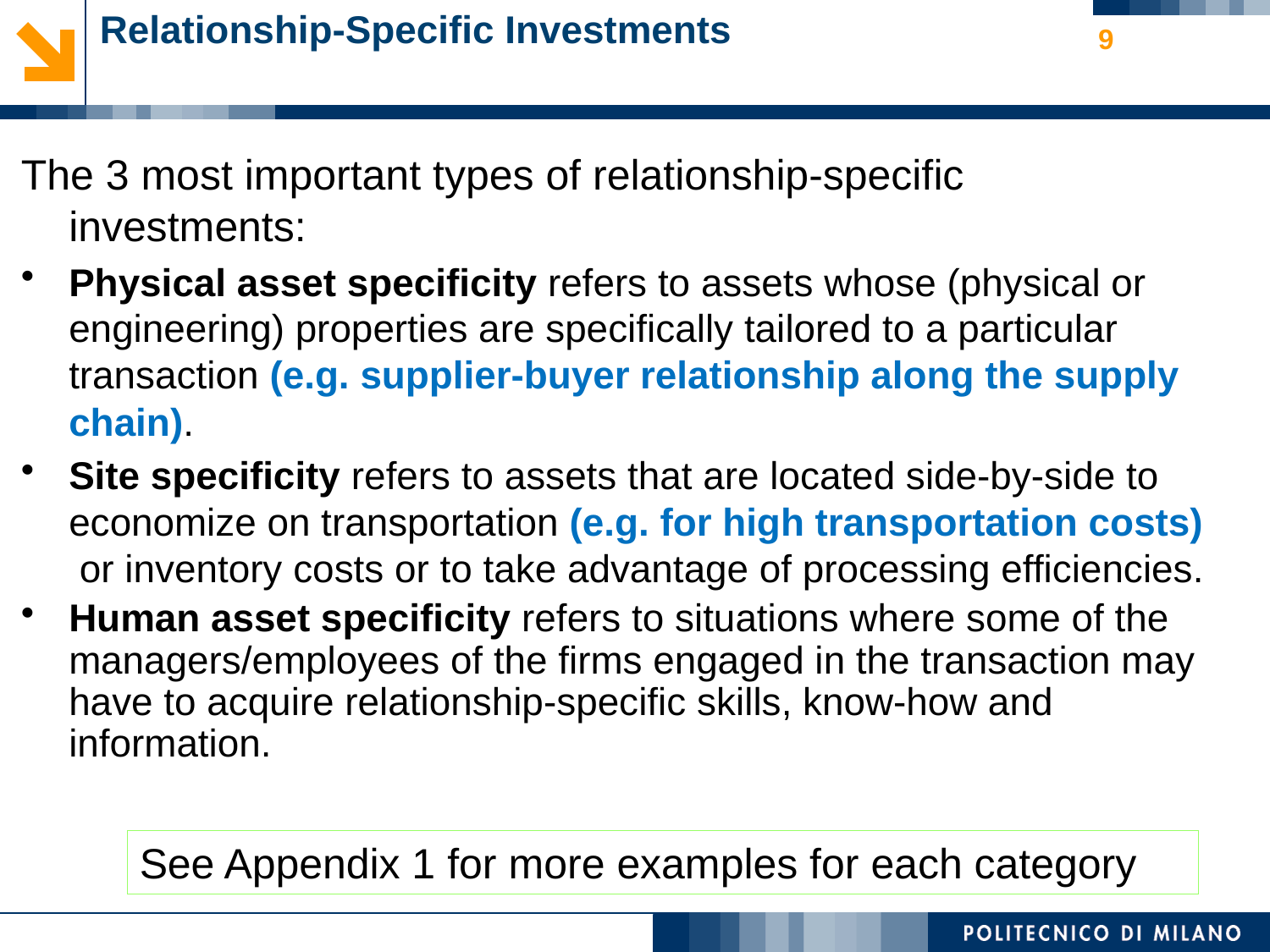

# Relationship-Specific Investments
9
The 3 most important types of relationship-specific investments:
Physical asset specificity refers to assets whose (physical or engineering) properties are specifically tailored to a particular transaction (e.g. supplier-buyer relationship along the supply chain).
Site specificity refers to assets that are located side-by-side to economize on transportation (e.g. for high transportation costs)  or inventory costs or to take advantage of processing efficiencies.
Human asset specificity refers to situations where some of the managers/employees of the firms engaged in the transaction may have to acquire relationship-specific skills, know-how and information.

See Appendix 1 for more examples for each category